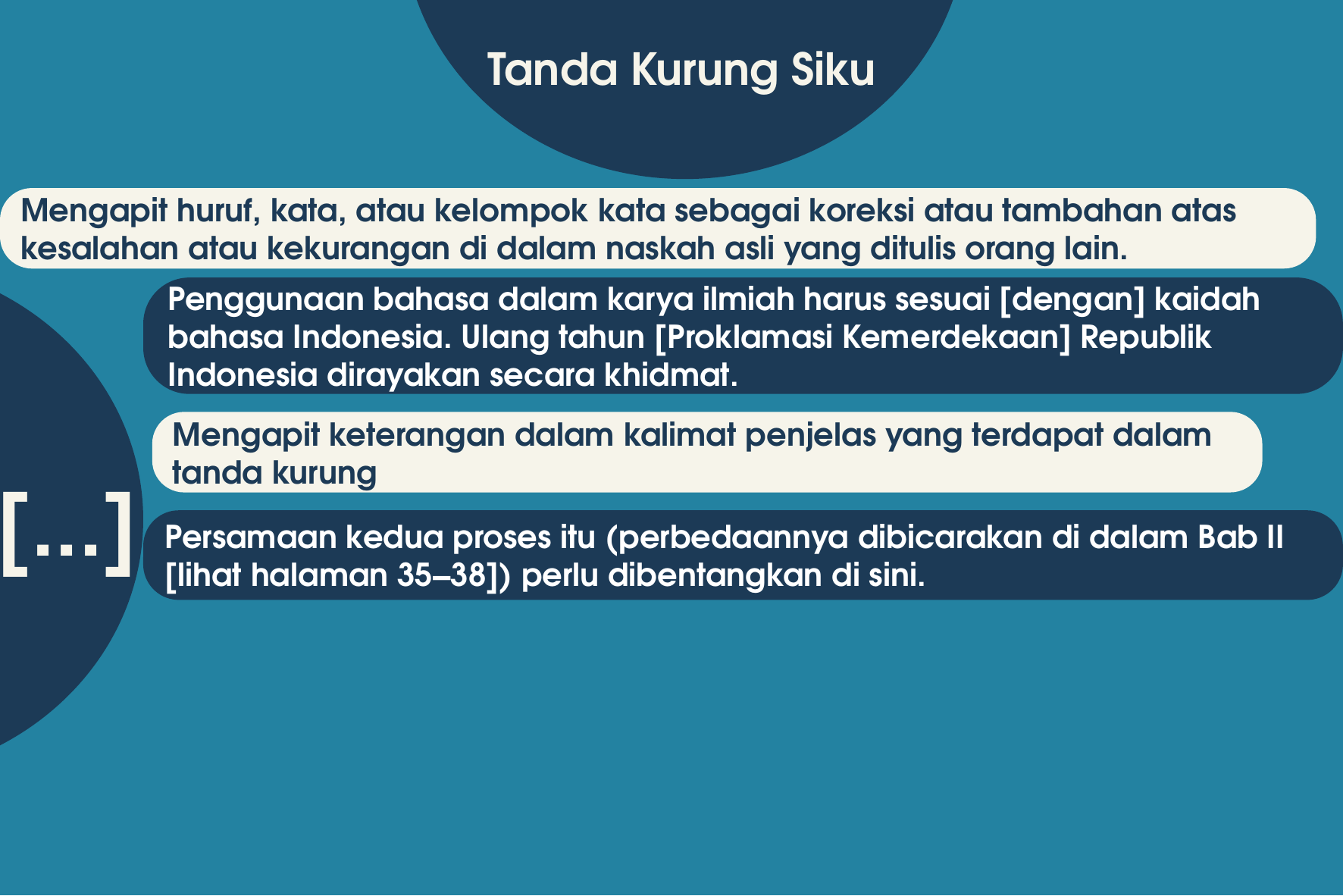

Tanda Kurung Siku
#
Mengapit huruf, kata, atau kelompok kata sebagai koreksi atau tambahan atas kesalahan atau kekurangan di dalam naskah asli yang ditulis orang lain.

Penggunaan bahasa dalam karya ilmiah harus sesuai [dengan] kaidah bahasa Indonesia. Ulang tahun [Proklamasi Kemerdekaan] Republik Indonesia dirayakan secara khidmat.
Mengapit keterangan dalam kalimat penjelas yang terdapat dalam tanda kurung
[...]
Persamaan kedua proses itu (perbedaannya dibicarakan di dalam Bab II [lihat halaman 35─38]) perlu dibentangkan di sini.